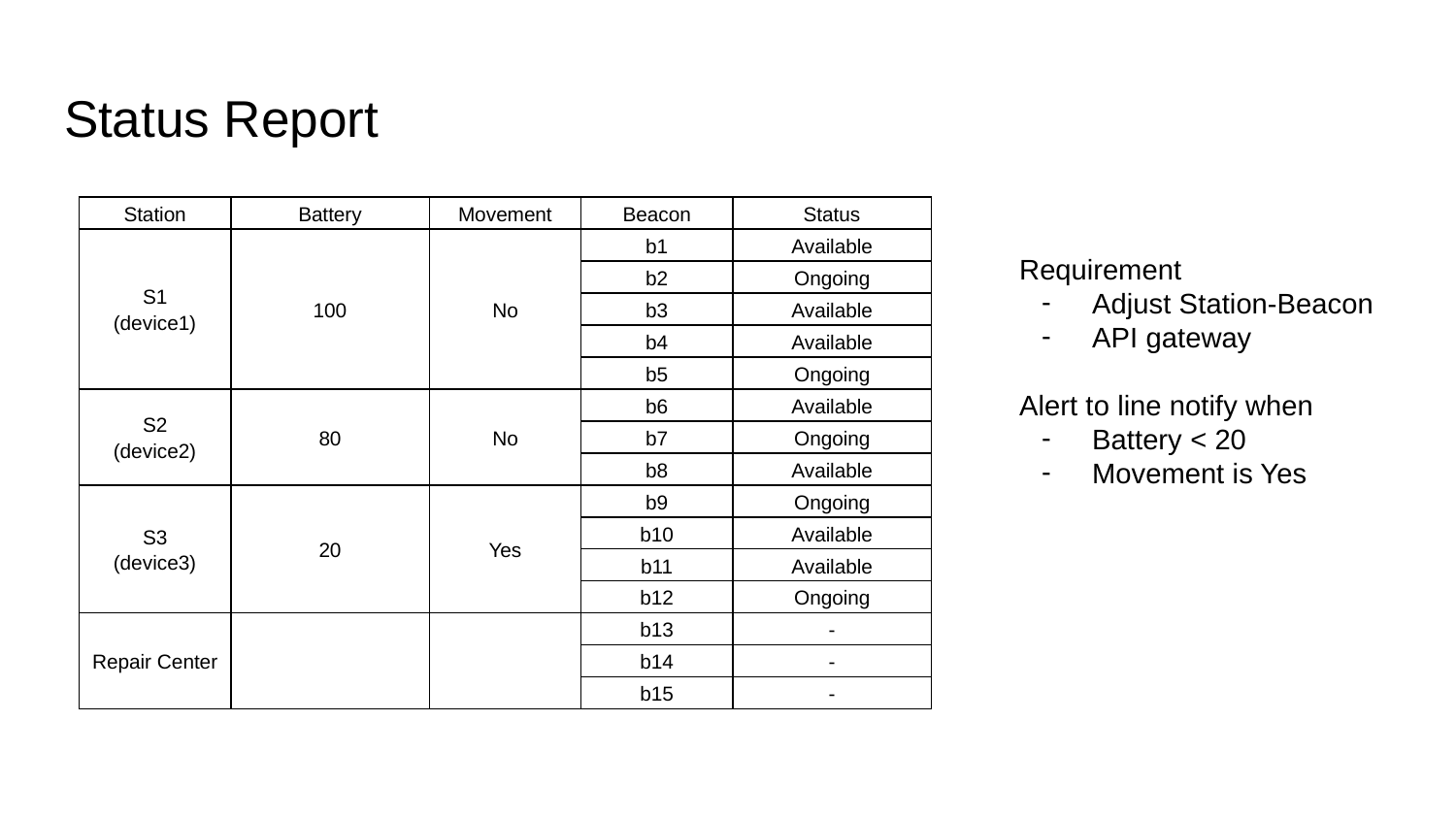

# Status Report
| Station | Battery | Movement | Beacon | Status |
| --- | --- | --- | --- | --- |
| S1 (device1) | 100 | No | b1 | Available |
|  |  |  | b2 | Ongoing |
|  |  |  | b3 | Available |
|  |  |  | b4 | Available |
|  |  |  | b5 | Ongoing |
| S2 (device2) | 80 | No | b6 | Available |
|  |  |  | b7 | Ongoing |
|  |  |  | b8 | Available |
| S3 (device3) | 20 | Yes | b9 | Ongoing |
|  |  |  | b10 | Available |
|  |  |  | b11 | Available |
|  |  |  | b12 | Ongoing |
| Repair Center |  |  | b13 | - |
|  |  |  | b14 | - |
|  |  |  | b15 | - |
Requirement
Adjust Station-Beacon
API gateway

Alert to line notify when
Battery < 20
Movement is Yes